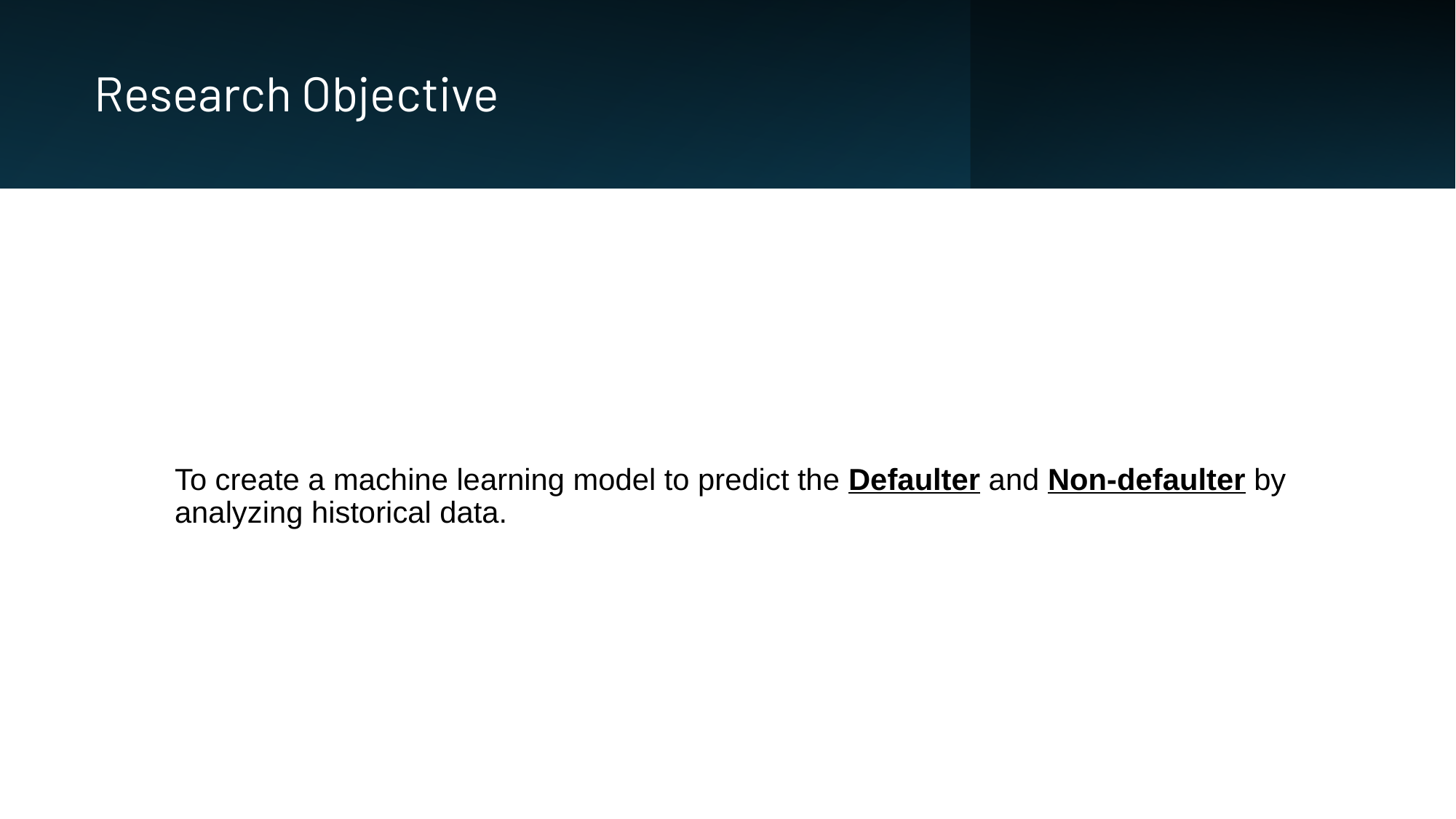

# Research Objective

To create a machine learning model to predict the Defaulter and Non-defaulter by analyzing historical data.